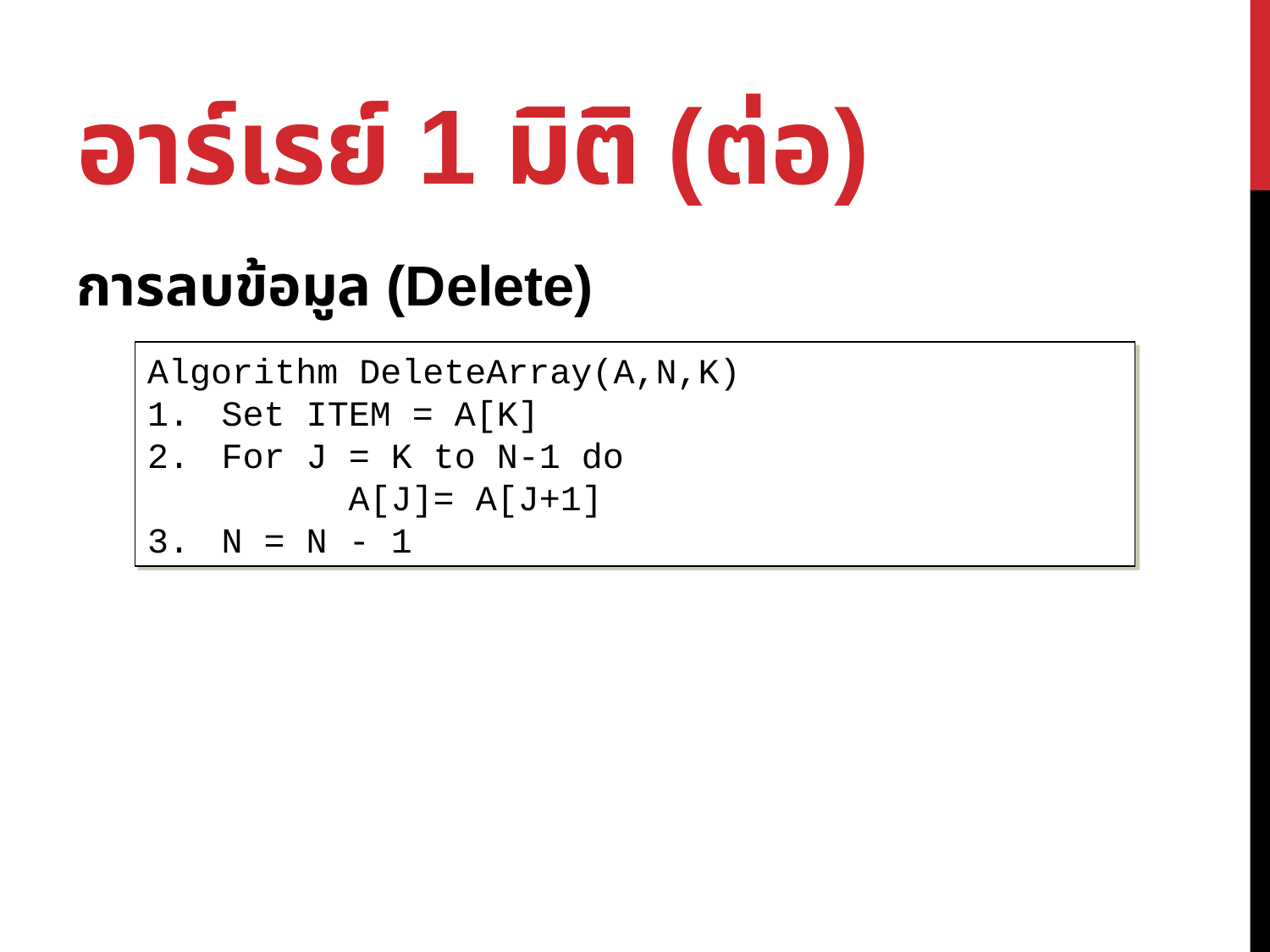

# อาร์เรย์ 1 มิติ (ต่อ)
การลบข้อมูล (Delete)
Algorithm DeleteArray(A,N,K)
Set ITEM = A[K]
For J = K to N-1 do
		A[J]= A[J+1]
N = N - 1